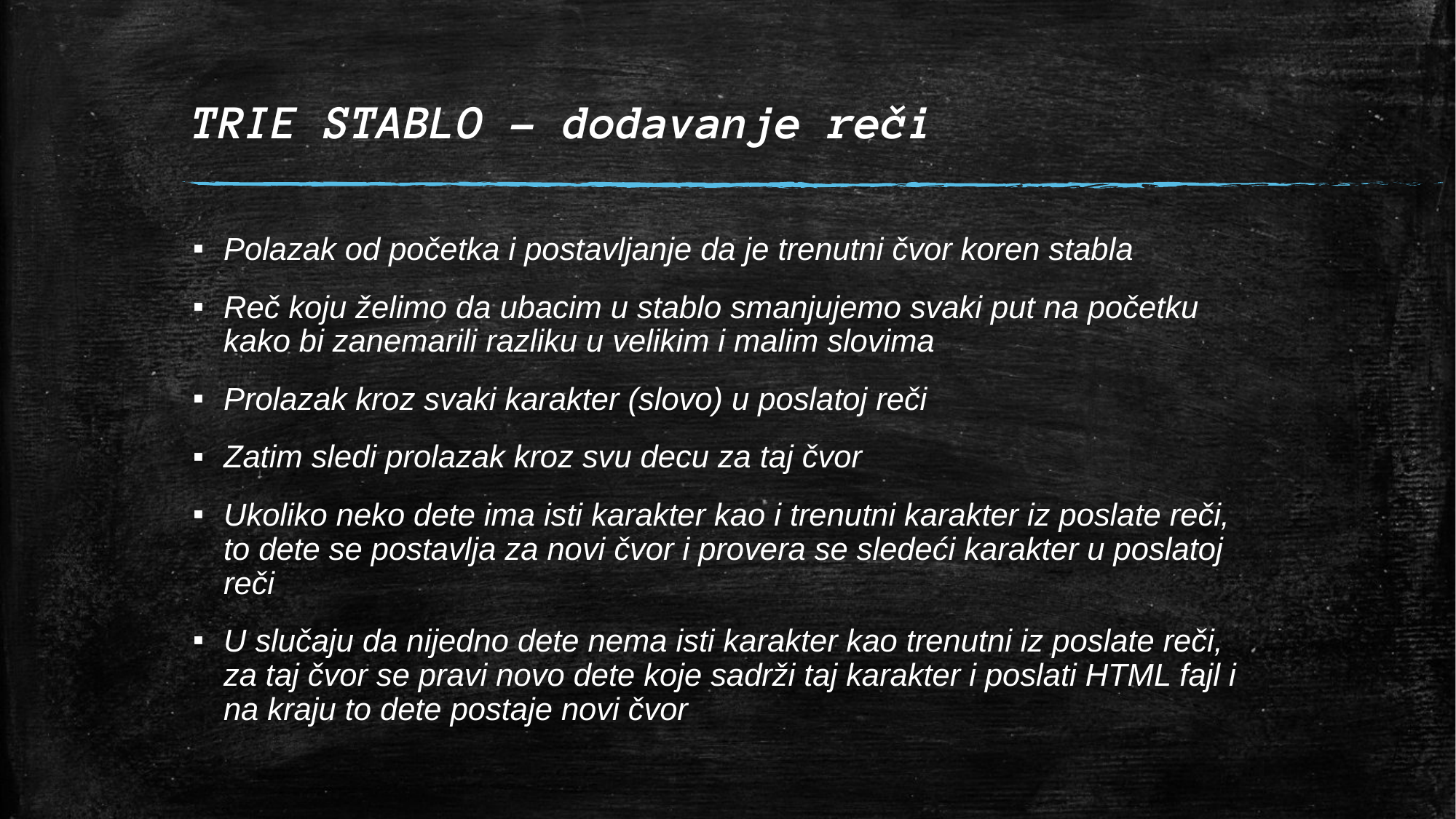

# TRIE STABLO – dodavanje reči
Polazak od početka i postavljanje da je trenutni čvor koren stabla
Reč koju želimo da ubacim u stablo smanjujemo svaki put na početku kako bi zanemarili razliku u velikim i malim slovima
Prolazak kroz svaki karakter (slovo) u poslatoj reči
Zatim sledi prolazak kroz svu decu za taj čvor
Ukoliko neko dete ima isti karakter kao i trenutni karakter iz poslate reči,  to dete se postavlja za novi čvor i provera se sledeći karakter u poslatoj reči
U slučaju da nijedno dete nema isti karakter kao trenutni iz poslate reči, za taj čvor se pravi novo dete koje sadrži taj karakter i poslati HTML fajl i na kraju to dete postaje novi čvor